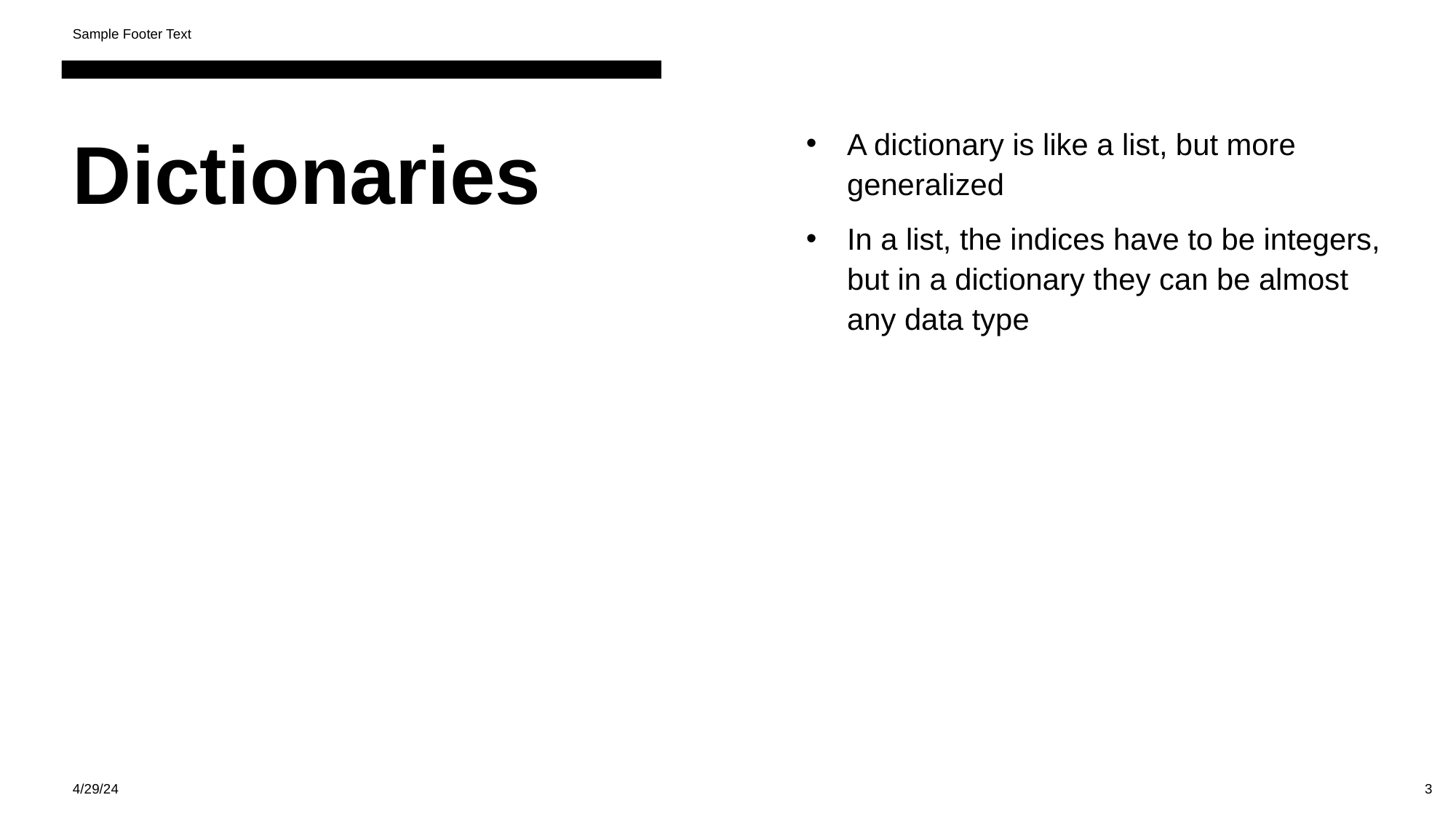

Sample Footer Text
A dictionary is like a list, but more generalized
In a list, the indices have to be integers, but in a dictionary they can be almost any data type
# Dictionaries
4/29/24
3